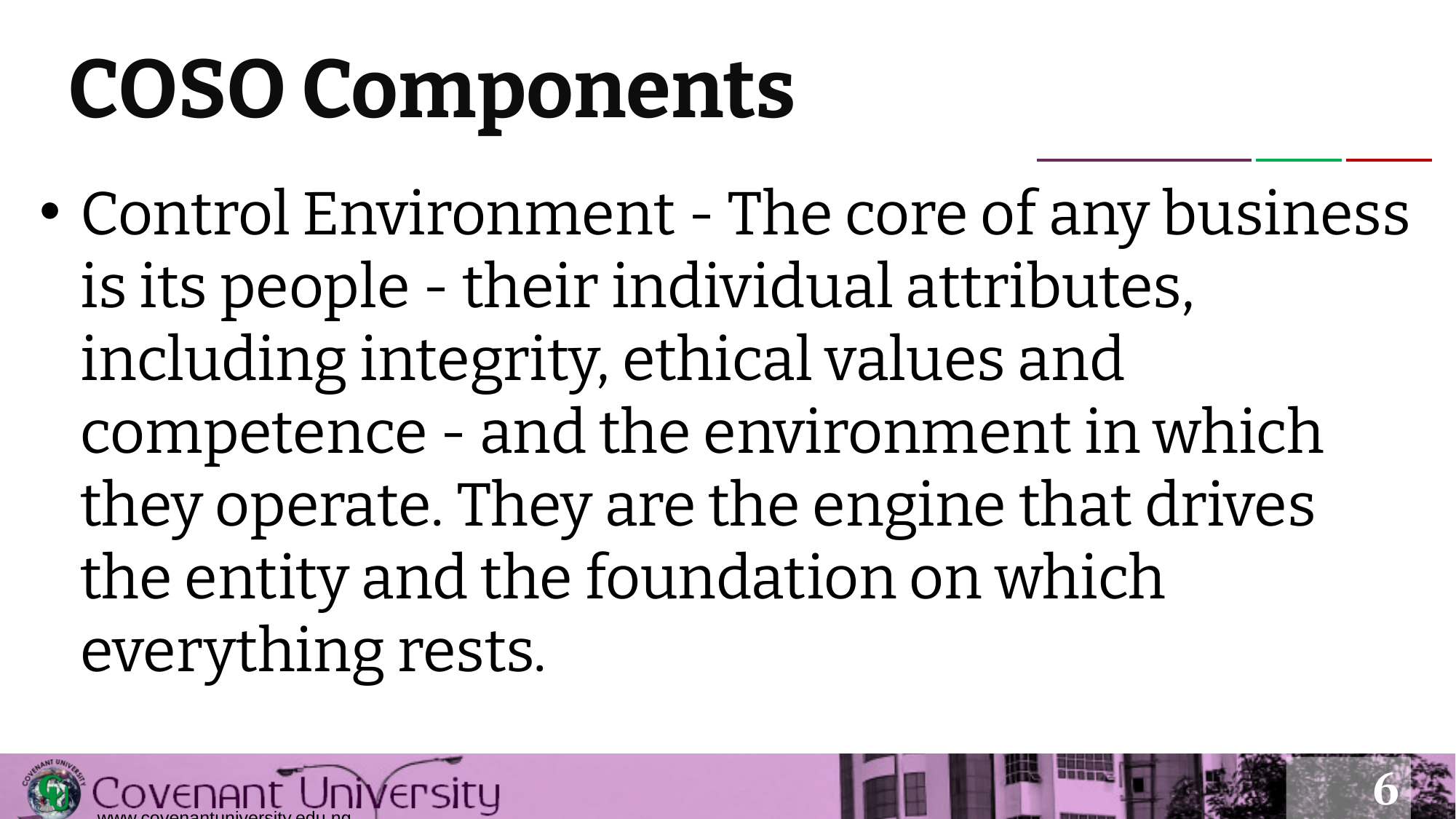

# COSO Components
Control Environment - The core of any business is its people - their individual attributes, including integrity, ethical values and competence - and the environment in which they operate. They are the engine that drives the entity and the foundation on which everything rests.